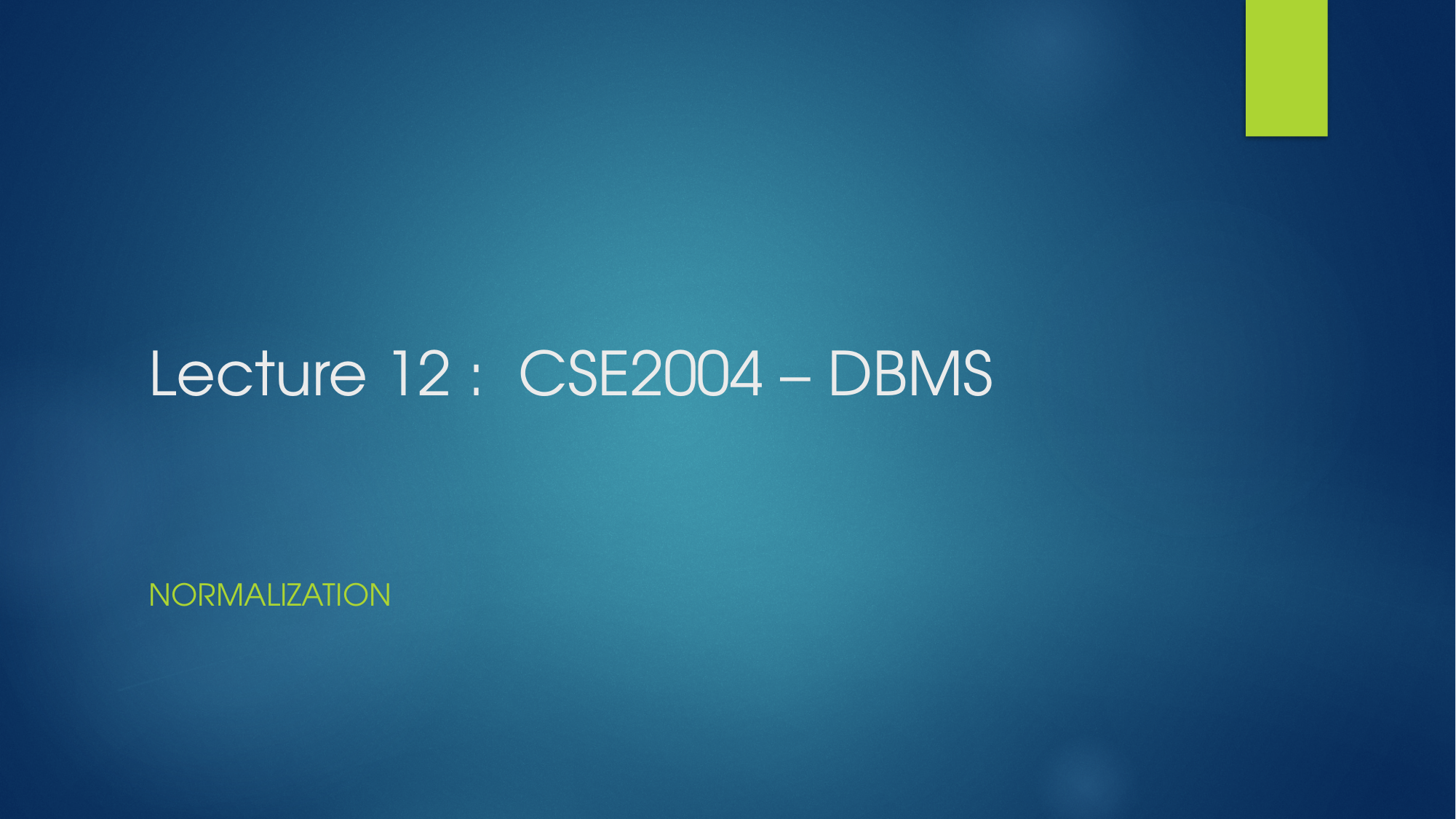

# Lecture 12 :  CSE2004 – DBMS
normalization